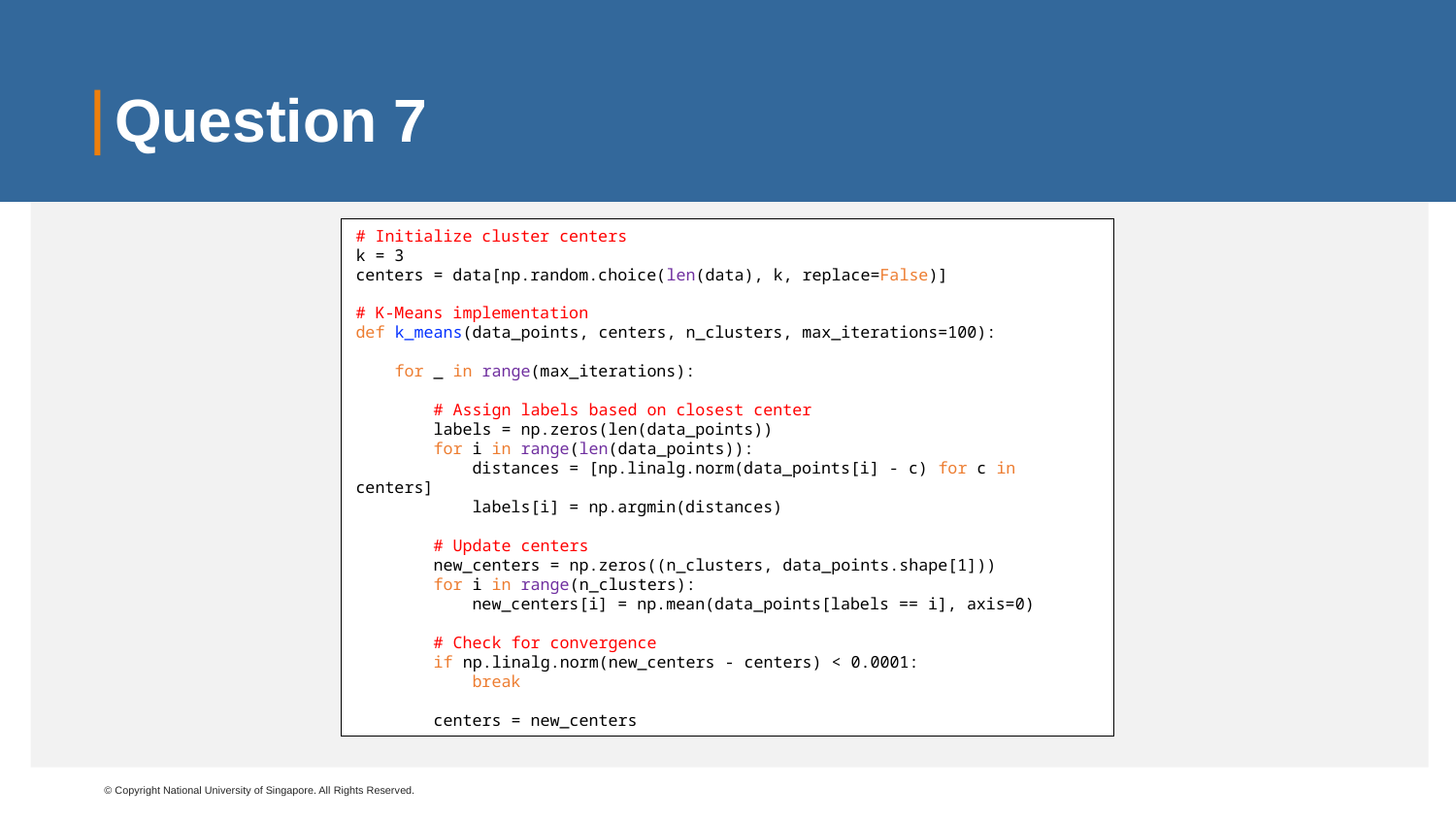

# Question 7

# Initialize cluster centers
k = 3
centers = data[np.random.choice(len(data), k, replace=False)]

# K-Means implementation
def k_means(data_points, centers, n_clusters, max_iterations=100):

    for _ in range(max_iterations):

        # Assign labels based on closest center
        labels = np.zeros(len(data_points))
        for i in range(len(data_points)):
            distances = [np.linalg.norm(data_points[i] - c) for c in centers]
            labels[i] = np.argmin(distances)

        # Update centers
        new_centers = np.zeros((n_clusters, data_points.shape[1]))
        for i in range(n_clusters):
            new_centers[i] = np.mean(data_points[labels == i], axis=0)

        # Check for convergence
        if np.linalg.norm(new_centers - centers) < 0.0001:
            break

        centers = new_centers